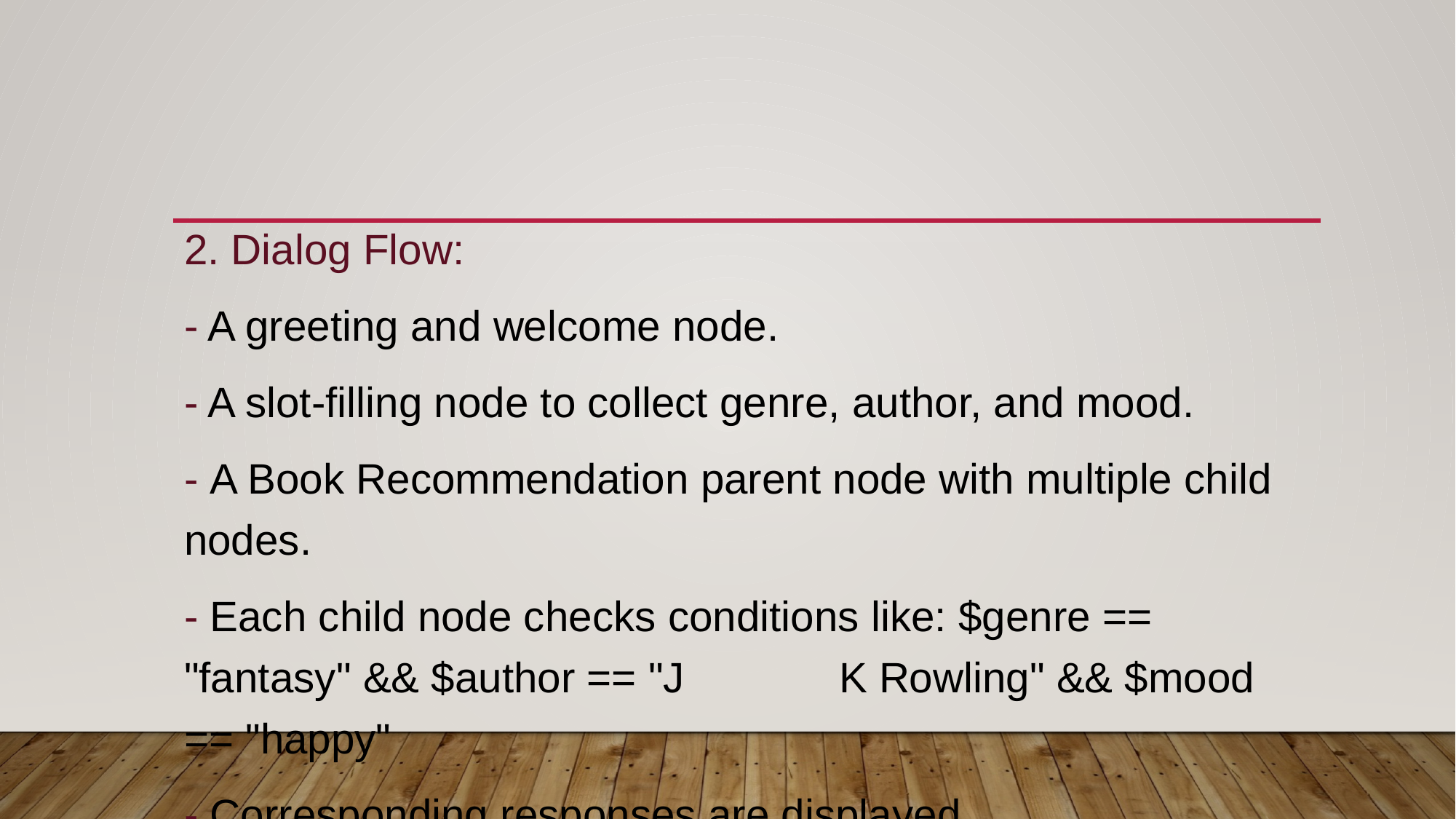

#
2. Dialog Flow:
- A greeting and welcome node.
- A slot-filling node to collect genre, author, and mood.
- A Book Recommendation parent node with multiple child nodes.
- Each child node checks conditions like: $genre == "fantasy" && $author == "J      	K Rowling" && $mood == "happy"
- Corresponding responses are displayed